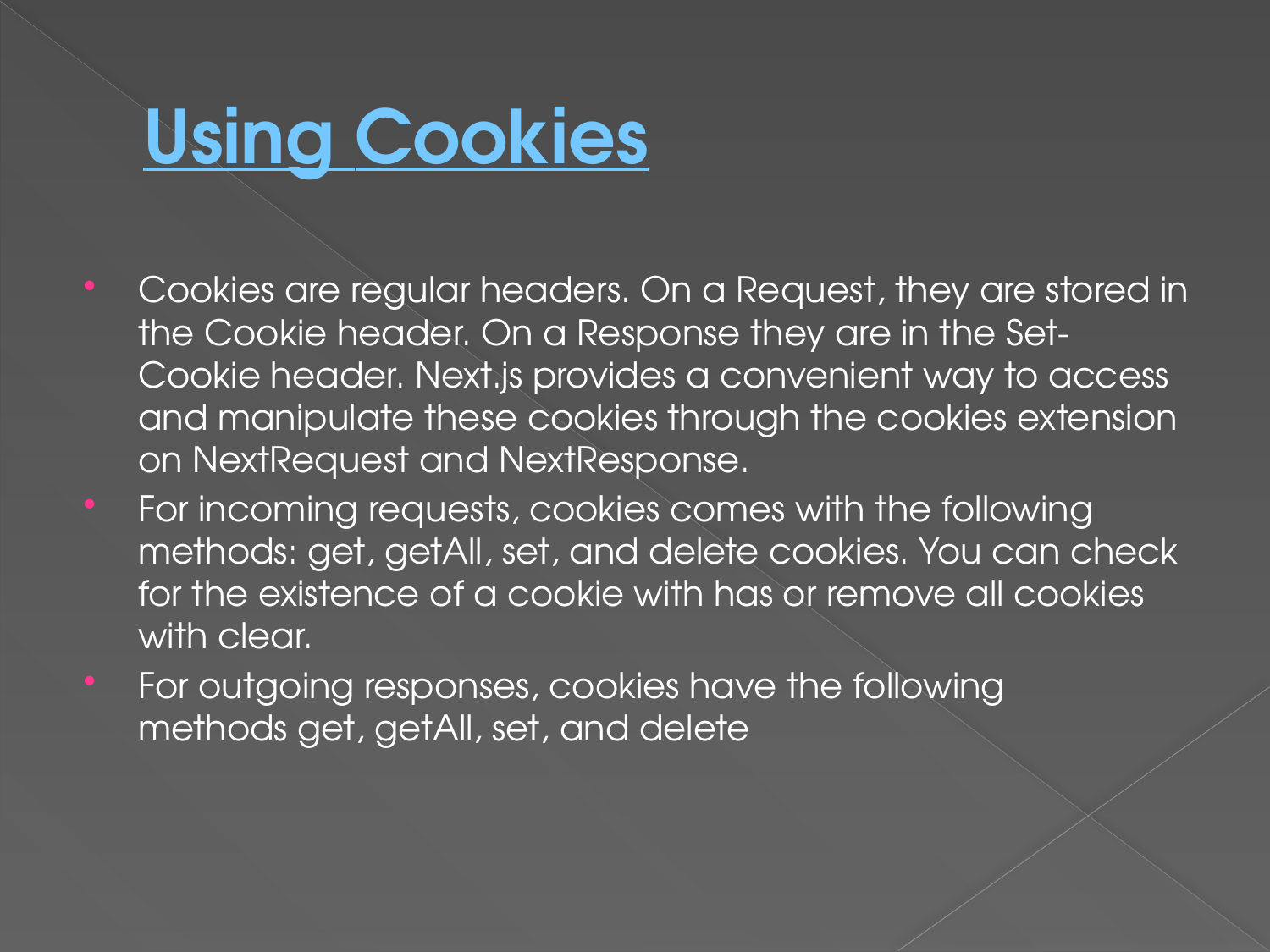

# Using Cookies
Cookies are regular headers. On a Request, they are stored in the Cookie header. On a Response they are in the Set-Cookie header. Next.js provides a convenient way to access and manipulate these cookies through the cookies extension on NextRequest and NextResponse.
For incoming requests, cookies comes with the following methods: get, getAll, set, and delete cookies. You can check for the existence of a cookie with has or remove all cookies with clear.
For outgoing responses, cookies have the following methods get, getAll, set, and delete